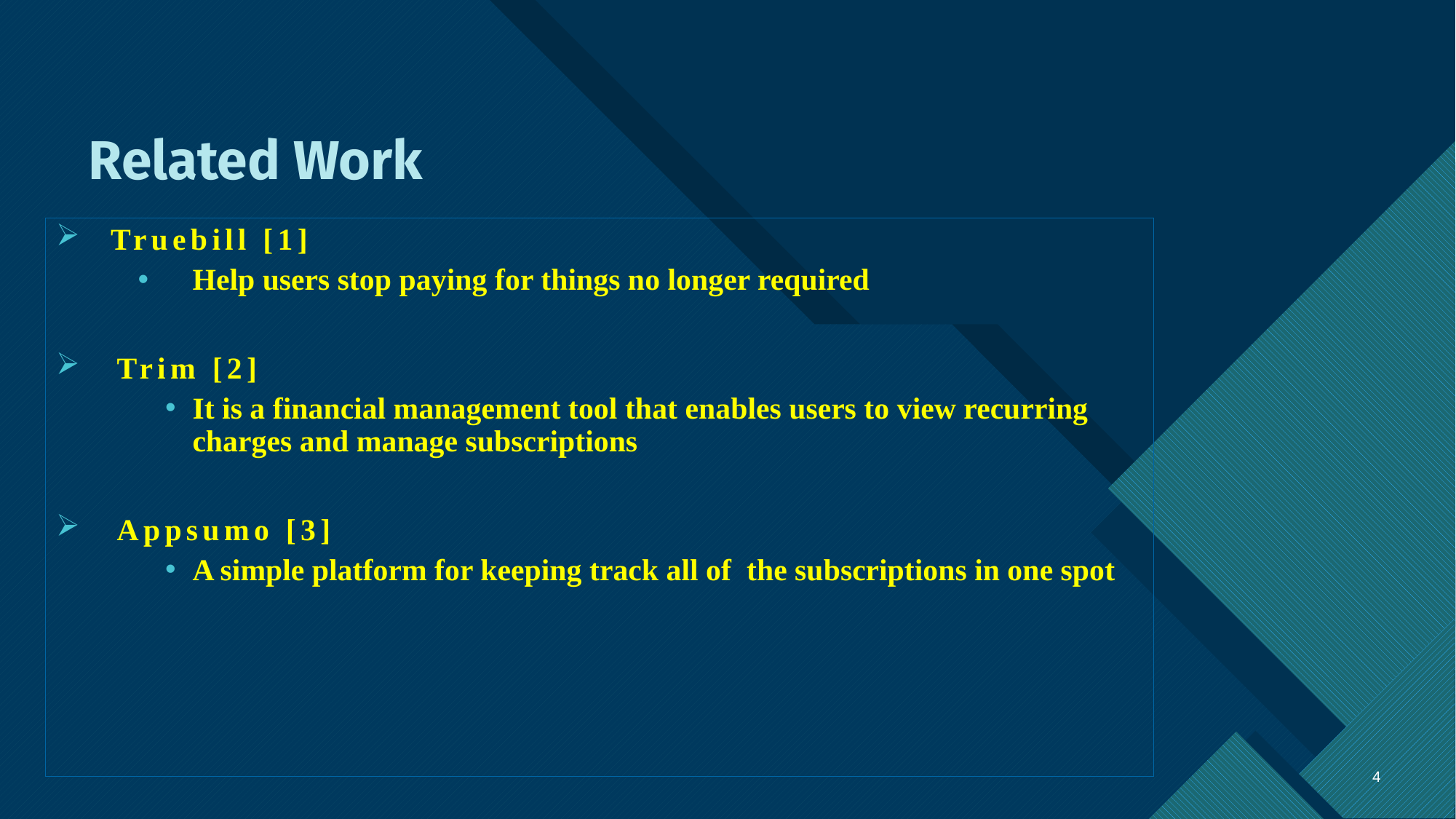

# Related Work
Truebill [1]
Help users stop paying for things no longer required

   Trim [2]
It is a financial management tool that enables users to view recurring charges and manage subscriptions

   Appsumo [3]
A simple platform for keeping track all of  the subscriptions in one spot

4